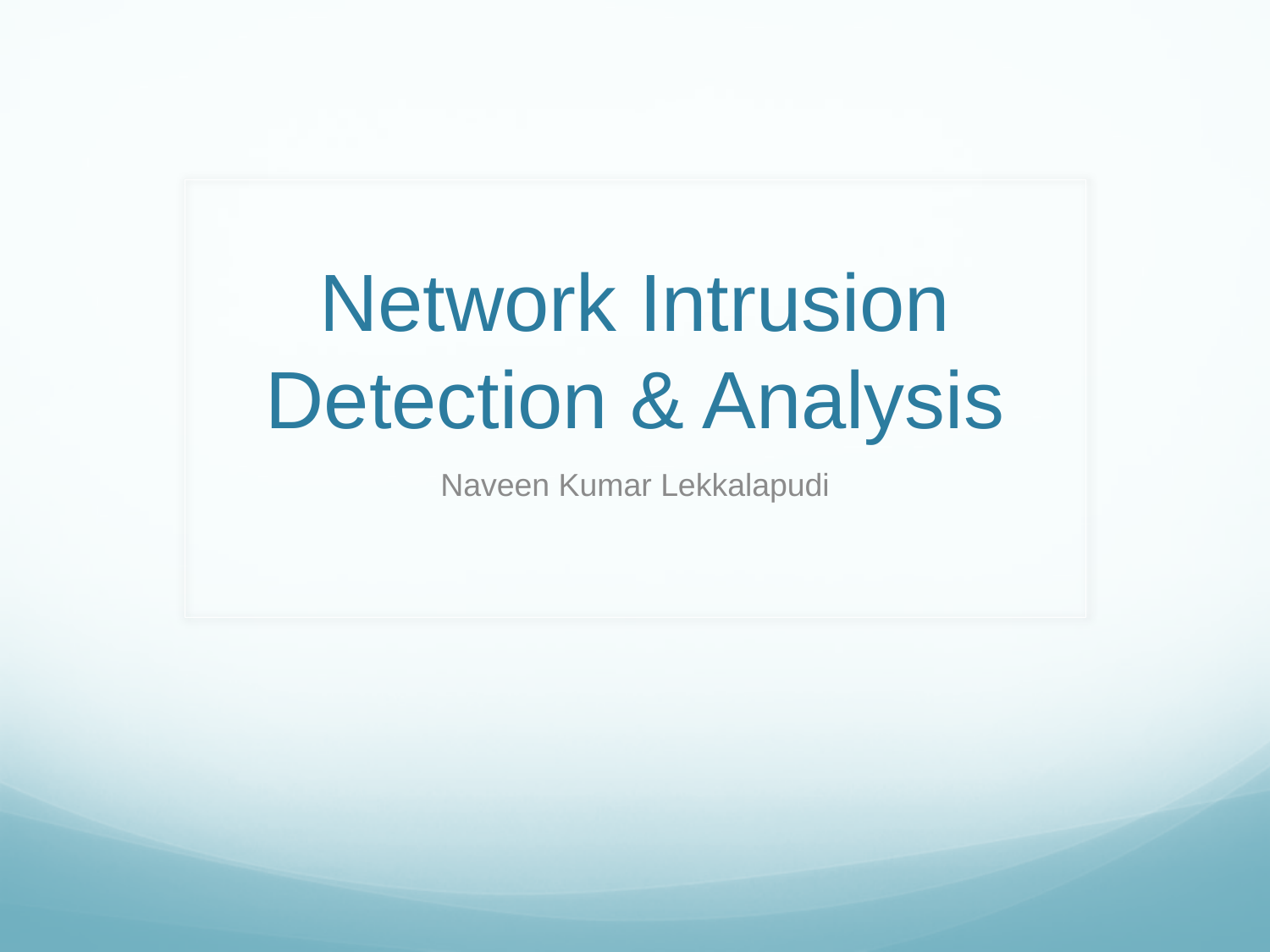

# Network Intrusion Detection & Analysis
Naveen Kumar Lekkalapudi